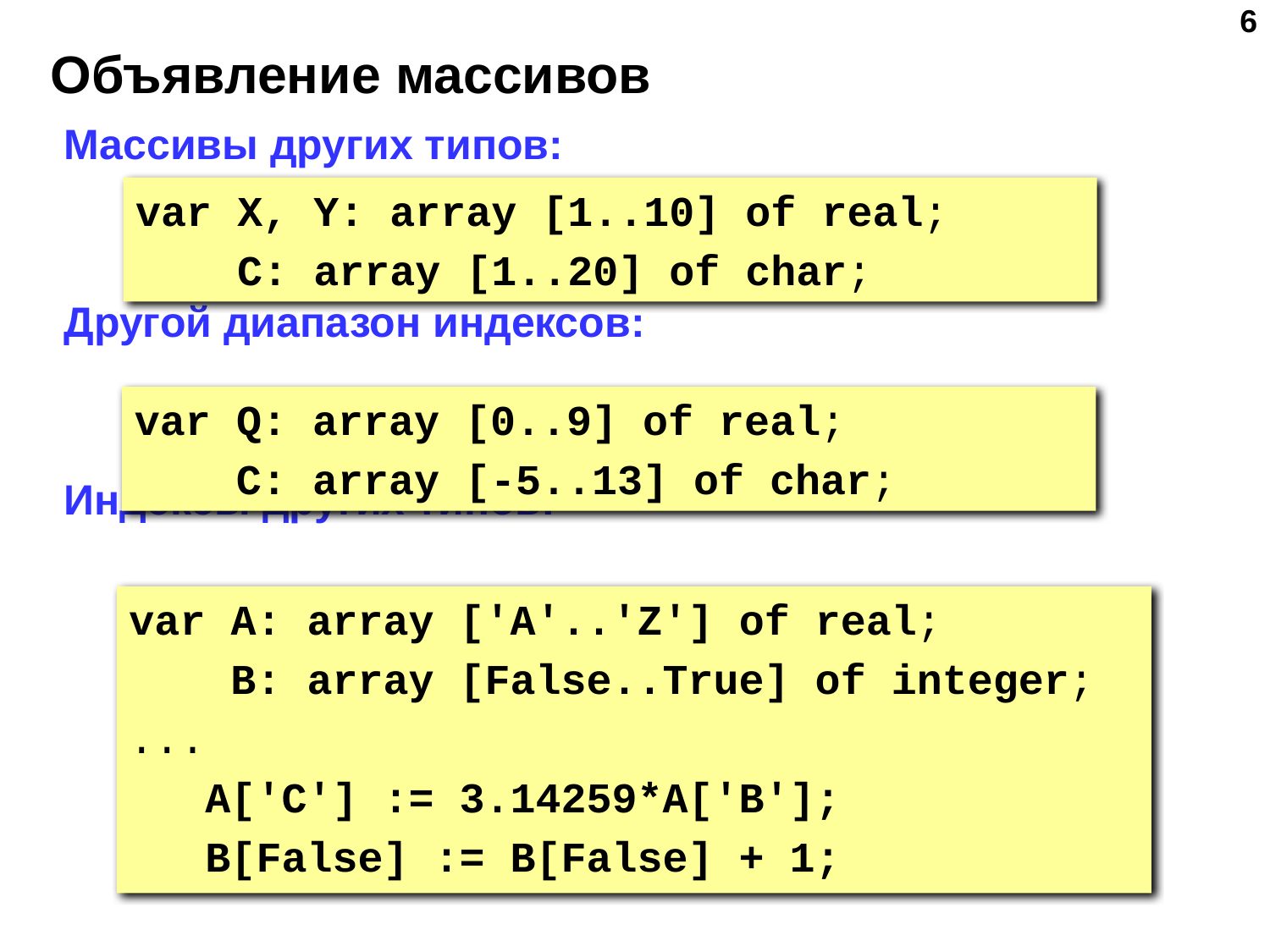

6
# Объявление массивов
Массивы других типов:
Другой диапазон индексов:
Индексы других типов:
var X, Y: array [1..10] of real;
    C: array [1..20] of char;
var Q: array [0..9] of real;
    C: array [-5..13] of char;
var A: array ['A'..'Z'] of real;
    B: array [False..True] of integer;
...
   A['C'] := 3.14259*A['B'];
   B[False] := B[False] + 1;